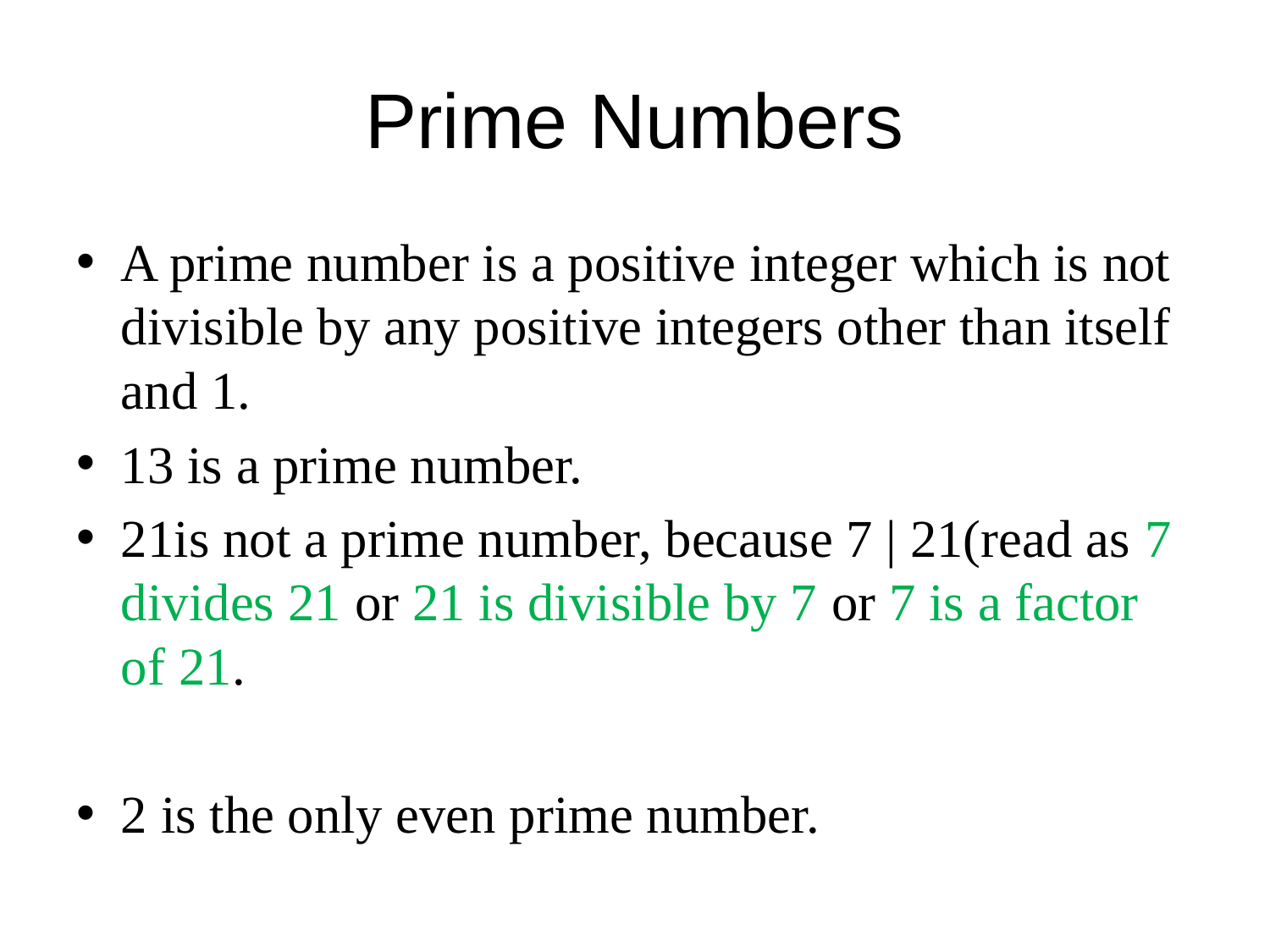

# Prime Numbers
A prime number is a positive integer which is not divisible by any positive integers other than itself and 1.
13 is a prime number.
21is not a prime number, because 7 | 21(read as 7 divides 21 or 21 is divisible by 7 or 7 is a factor of 21.

2 is the only even prime number.